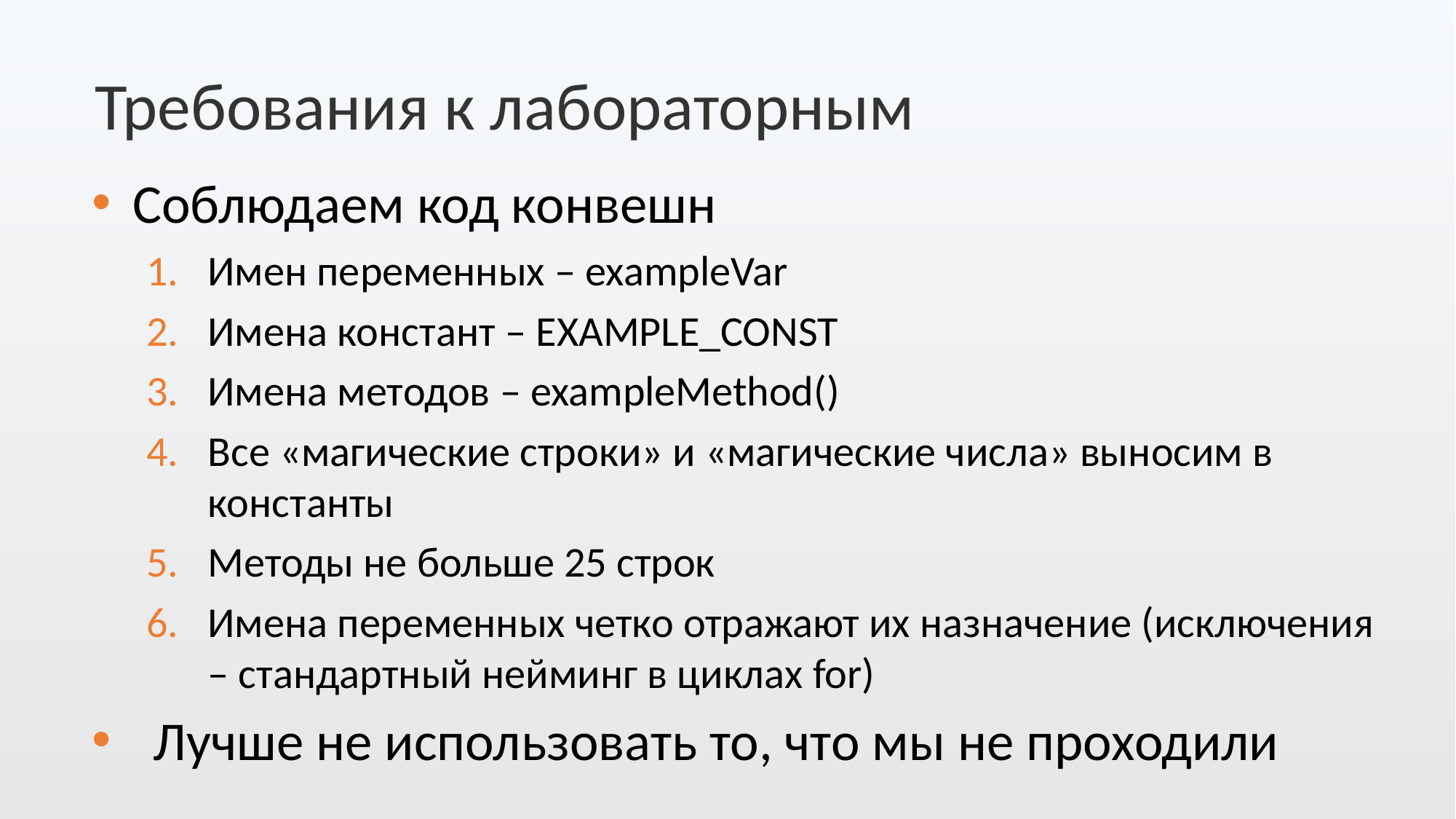

Требования к лабораторным
Соблюдаем код конвешн
Имен переменных – exampleVar
Имена констант – EXAMPLE_CONST
Имена методов – exampleMethod()
Все «магические строки» и «магические числа» выносим в константы
Методы не больше 25 строк
Имена переменных четко отражают их назначение (исключения – стандартный нейминг в циклах for)
Лучше не использовать то, что мы не проходили